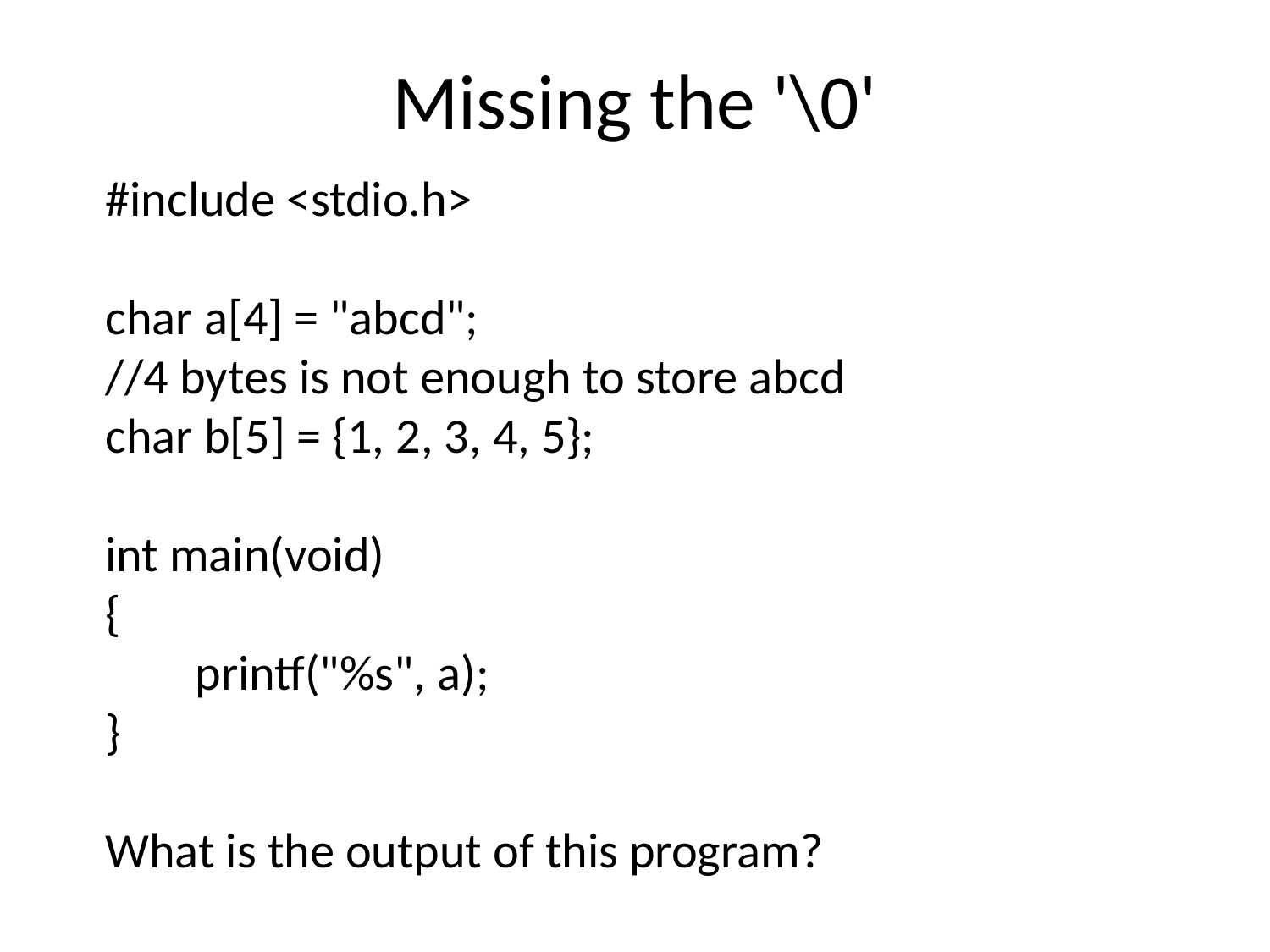

# Missing the '\0'
#include <stdio.h>

char a[4] = "abcd";
//4 bytes is not enough to store abcd
char b[5] = {1, 2, 3, 4, 5};

int main(void)
{
        printf("%s", a);
}

What is the output of this program?